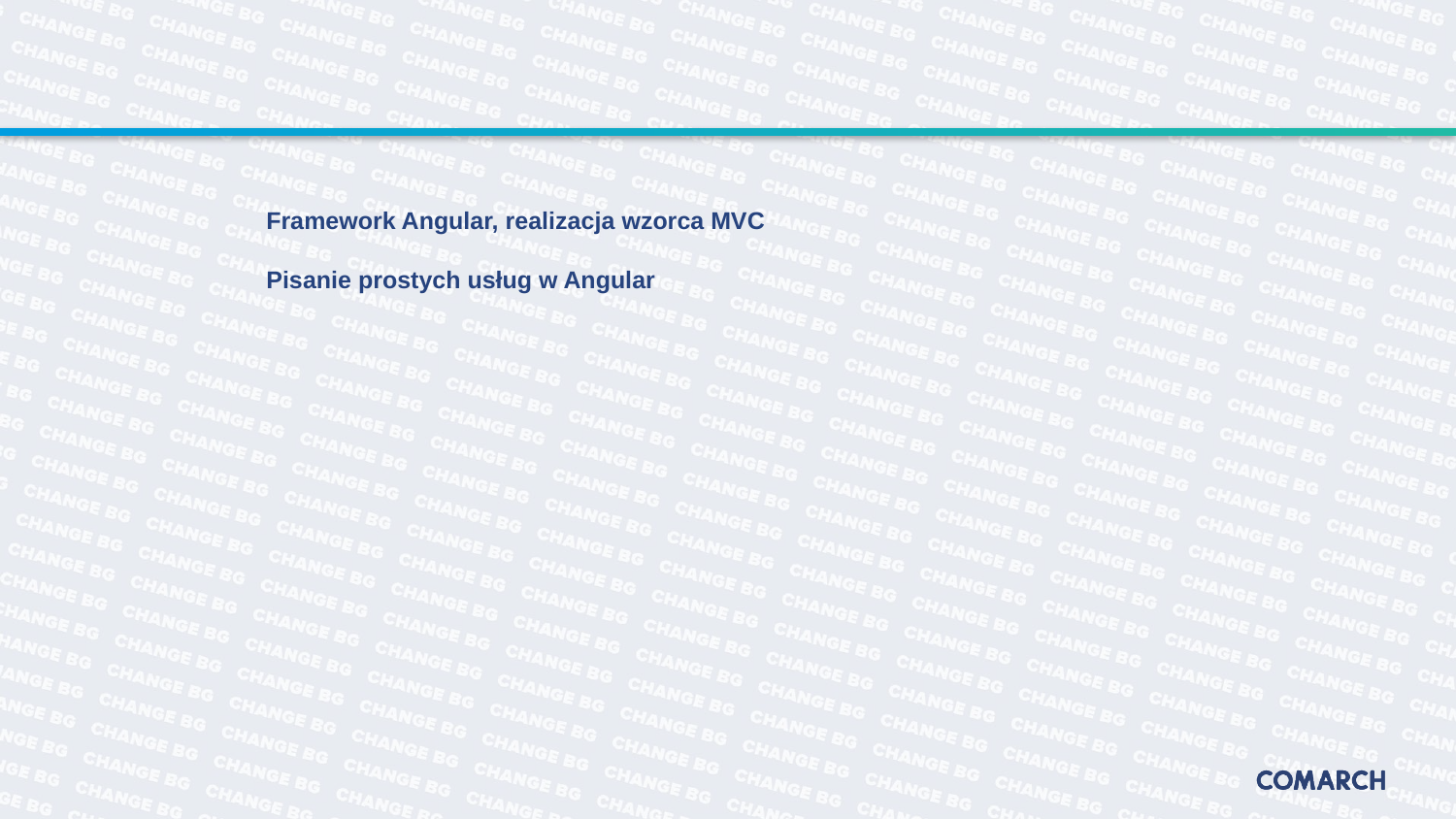

#

Framework Angular, realizacja wzorca MVC

Pisanie prostych usług w Angular